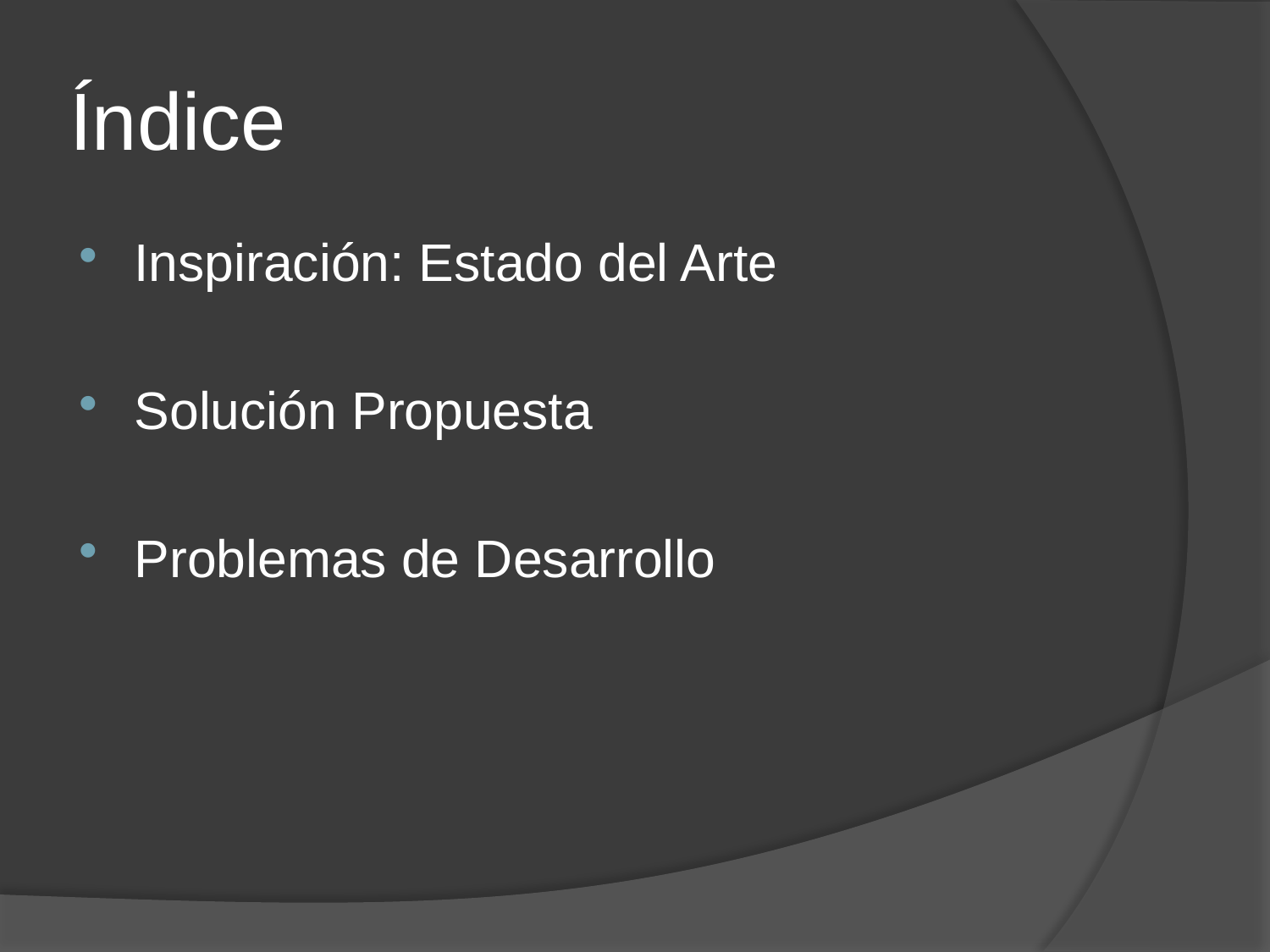

# Índice
Inspiración: Estado del Arte

Solución Propuesta

Problemas de Desarrollo